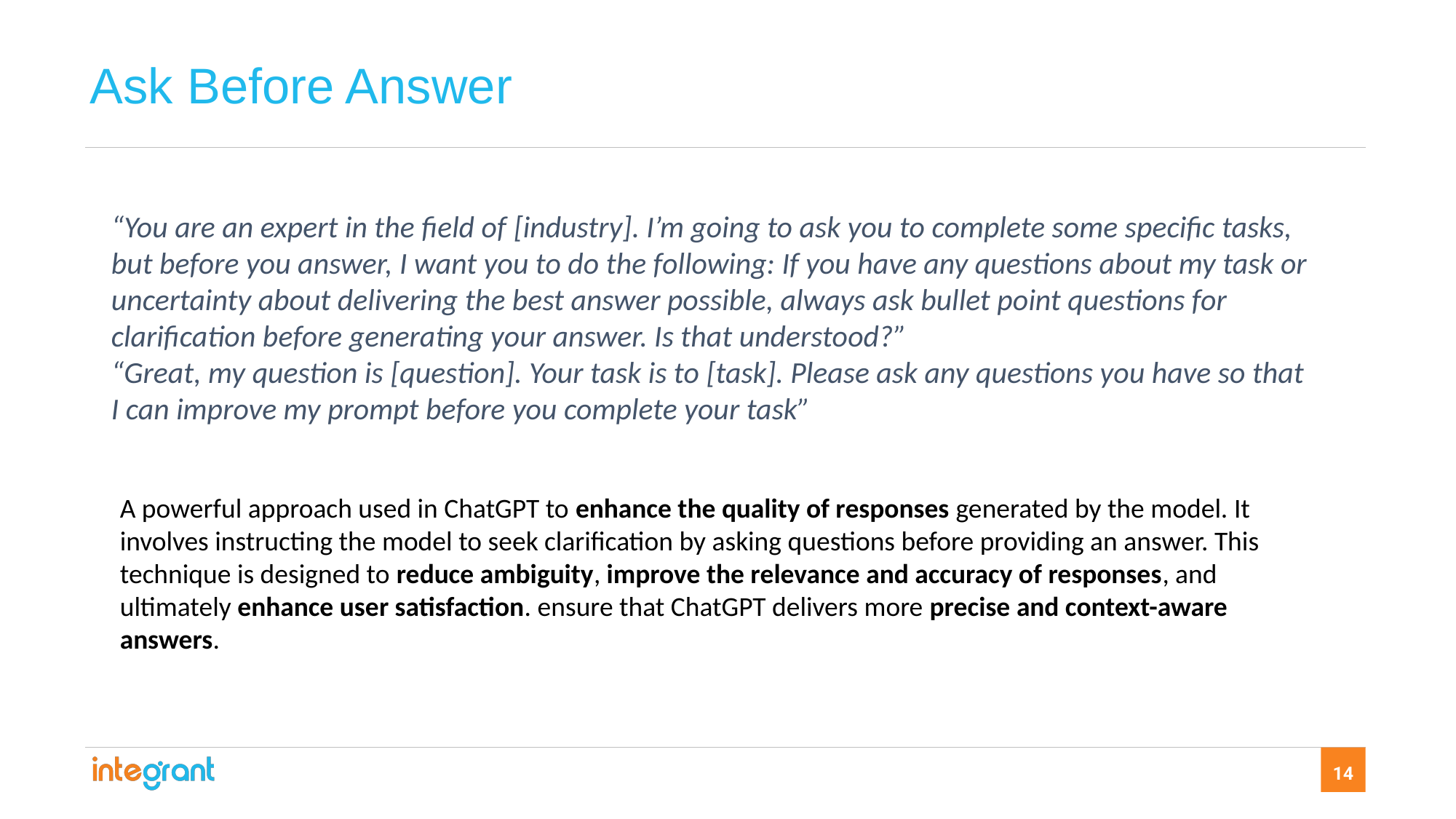

Ask Before Answer
“You are an expert in the field of [industry]. I’m going to ask you to complete some specific tasks, but before you answer, I want you to do the following: If you have any questions about my task or uncertainty about delivering the best answer possible, always ask bullet point questions for clarification before generating your answer. Is that understood?”
“Great, my question is [question]. Your task is to [task]. Please ask any questions you have so that I can improve my prompt before you complete your task”
A powerful approach used in ChatGPT to enhance the quality of responses generated by the model. It involves instructing the model to seek clarification by asking questions before providing an answer. This technique is designed to reduce ambiguity, improve the relevance and accuracy of responses, and ultimately enhance user satisfaction. ensure that ChatGPT delivers more precise and context-aware answers.
14